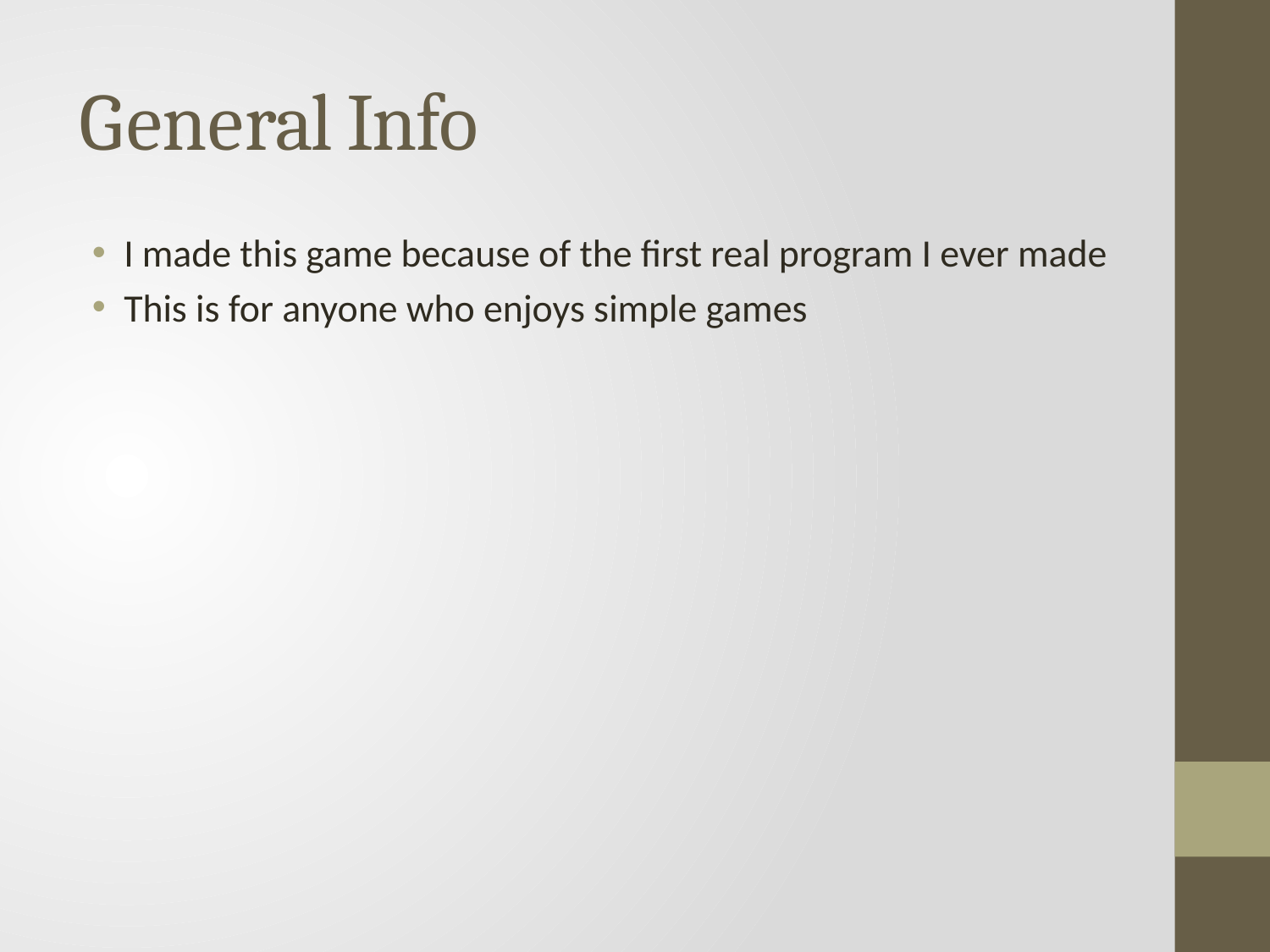

# General Info
I made this game because of the first real program I ever made
This is for anyone who enjoys simple games